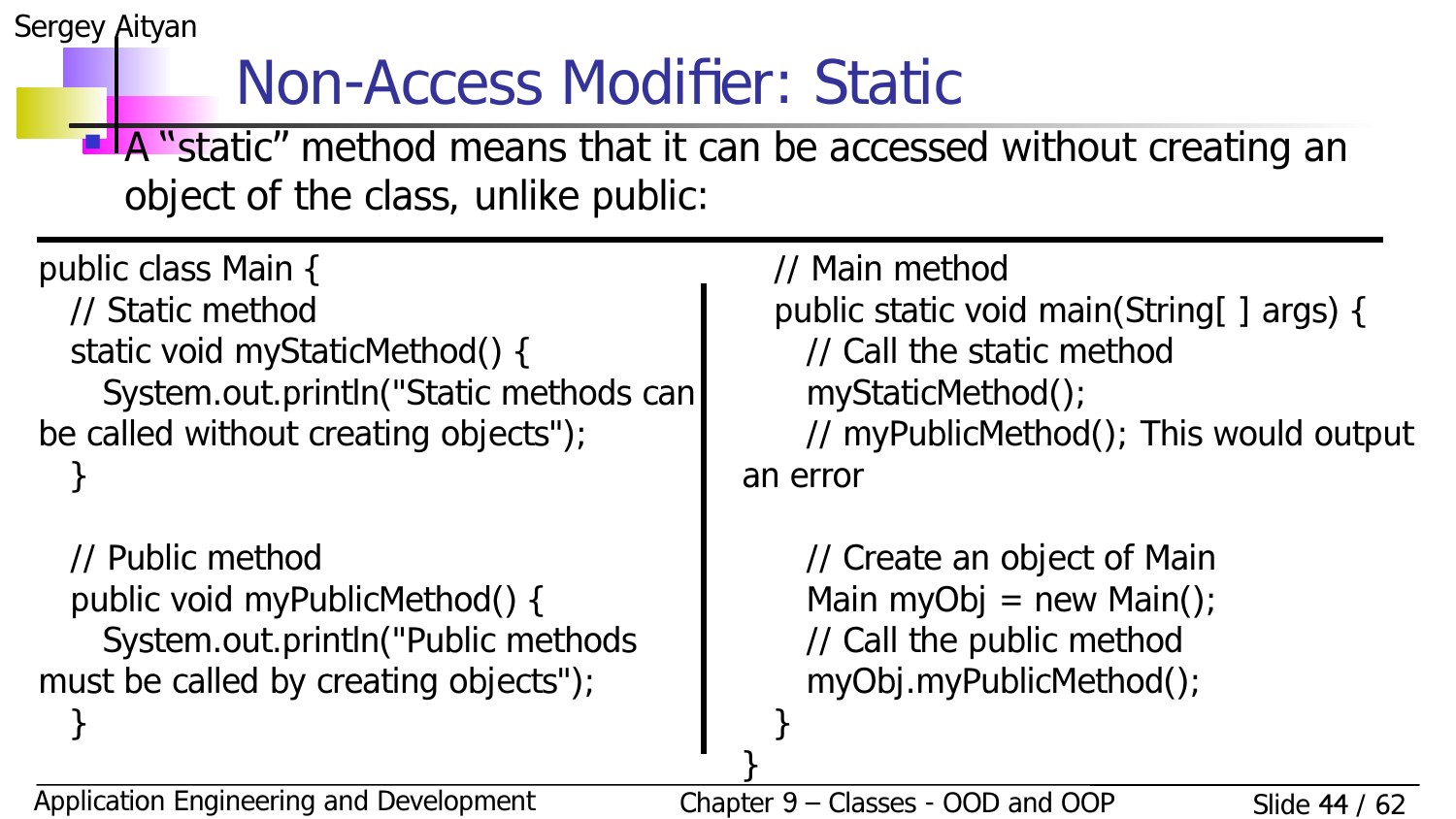

# Non-Access Modifier: Static
A “static” method means that it can be accessed without creating an object of the class, unlike public:
public class Main {
   // Static method
   static void myStaticMethod() {
      System.out.println("Static methods can be called without creating objects");
   }

   // Public method
   public void myPublicMethod() {
      System.out.println("Public methods must be called by creating objects");
   }

   // Main method
   public static void main(String[ ] args) {
      // Call the static method
      myStaticMethod();
      // myPublicMethod(); This would output an error

      // Create an object of Main
      Main myObj = new Main();
      // Call the public method
      myObj.myPublicMethod();
   }
}